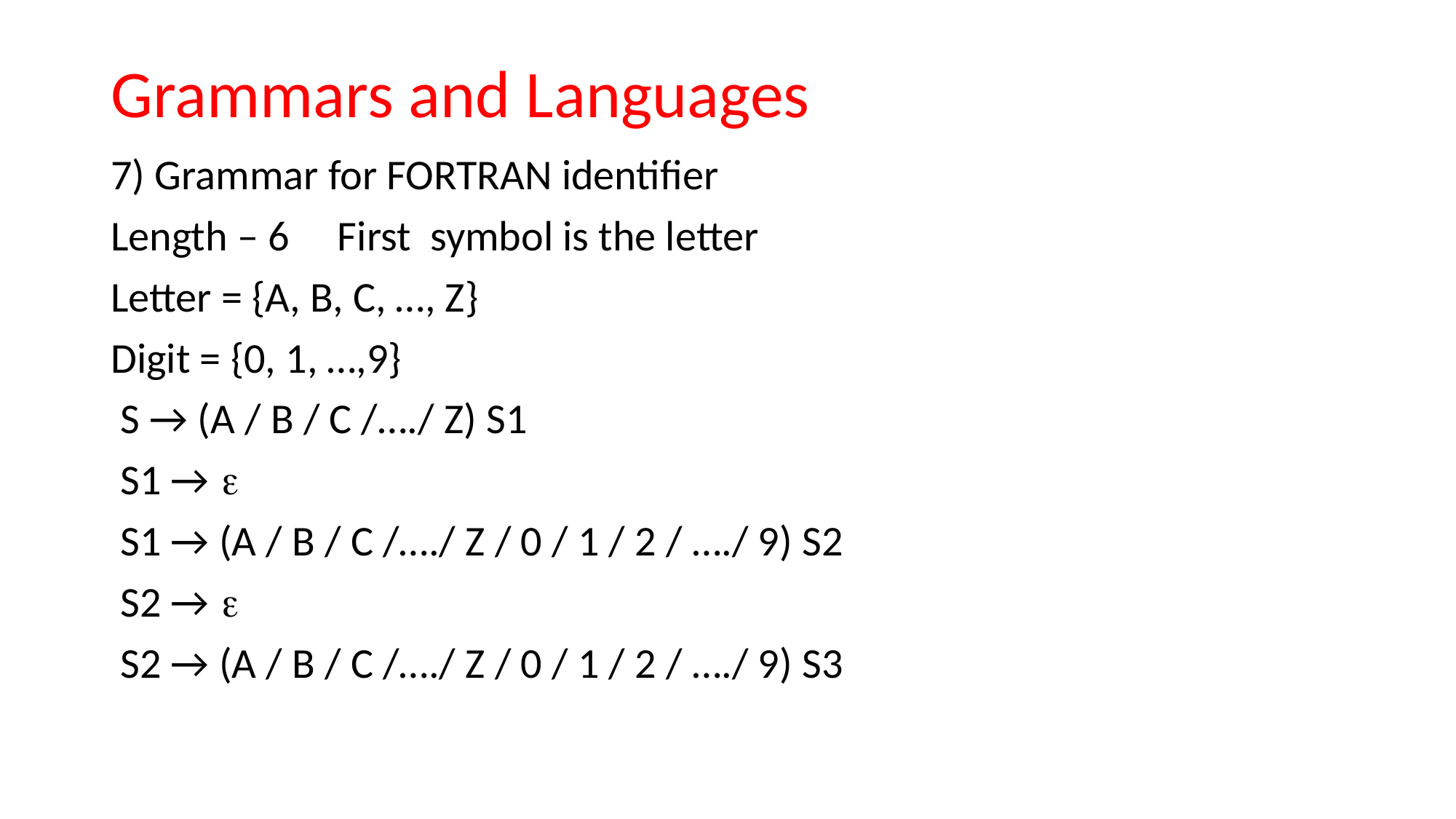

# Grammars and Languages
7) Grammar for FORTRAN identifier
Length – 6     First  symbol is the letter
Letter = {A, B, C, …, Z}
Digit = {0, 1, …,9}
 S → (A / B / C /…./ Z) S1
 S1 → ε
 S1 → (A / B / C /…./ Z / 0 / 1 / 2 / …./ 9) S2
 S2 → ε
 S2 → (A / B / C /…./ Z / 0 / 1 / 2 / …./ 9) S3